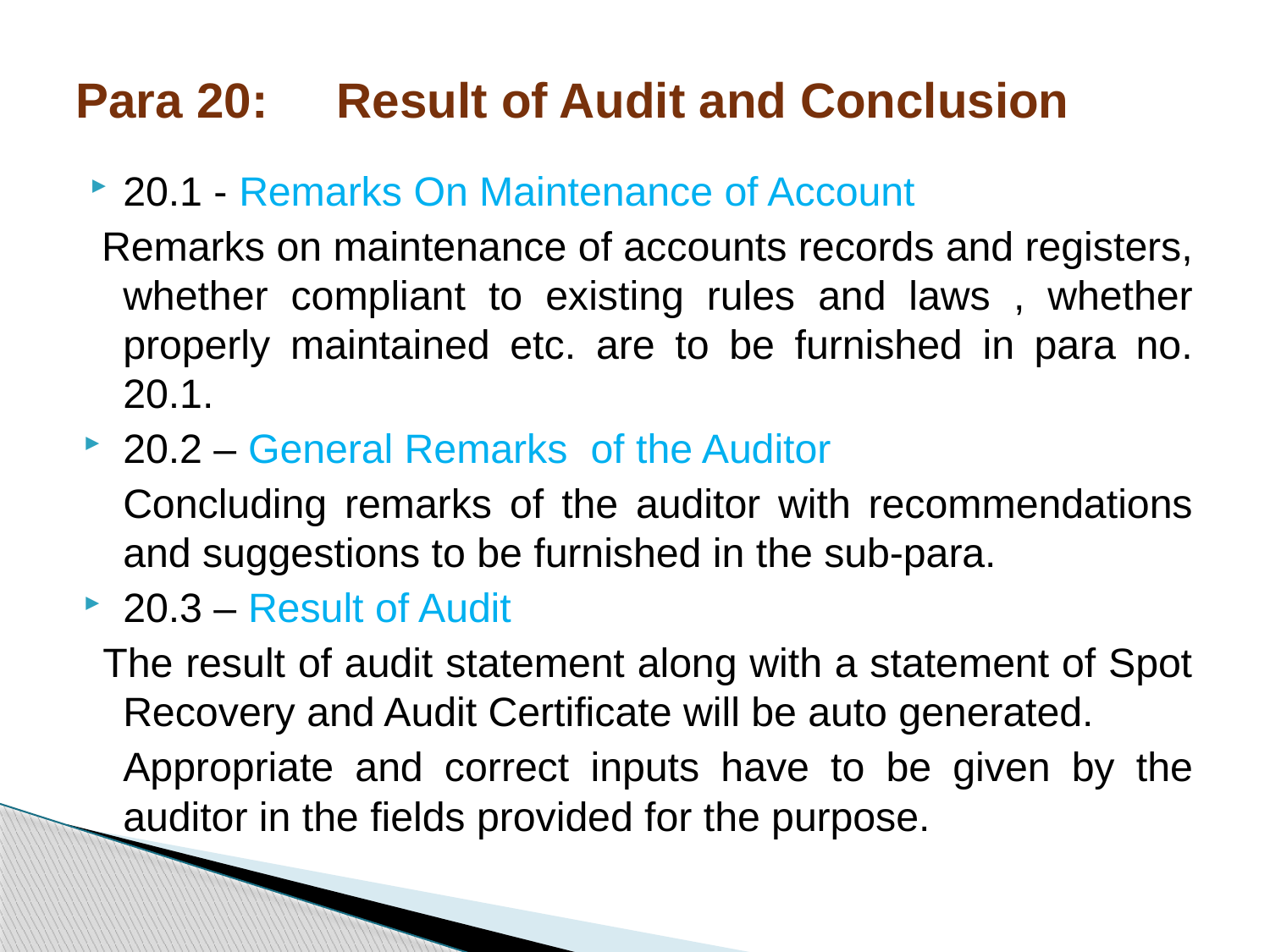

# Para 20:     Result of Audit and Conclusion
20.1 - Remarks On Maintenance of Account
 Remarks on maintenance of accounts records and registers, whether compliant to existing rules and laws , whether properly maintained etc. are to be furnished in para no. 20.1.
20.2 – General Remarks  of the Auditor
	Concluding remarks of the auditor with recommendations and suggestions to be furnished in the sub-para.
20.3 – Result of Audit
 The result of audit statement along with a statement of Spot Recovery and Audit Certificate will be auto generated.
	Appropriate and correct inputs have to be given by the auditor in the fields provided for the purpose.